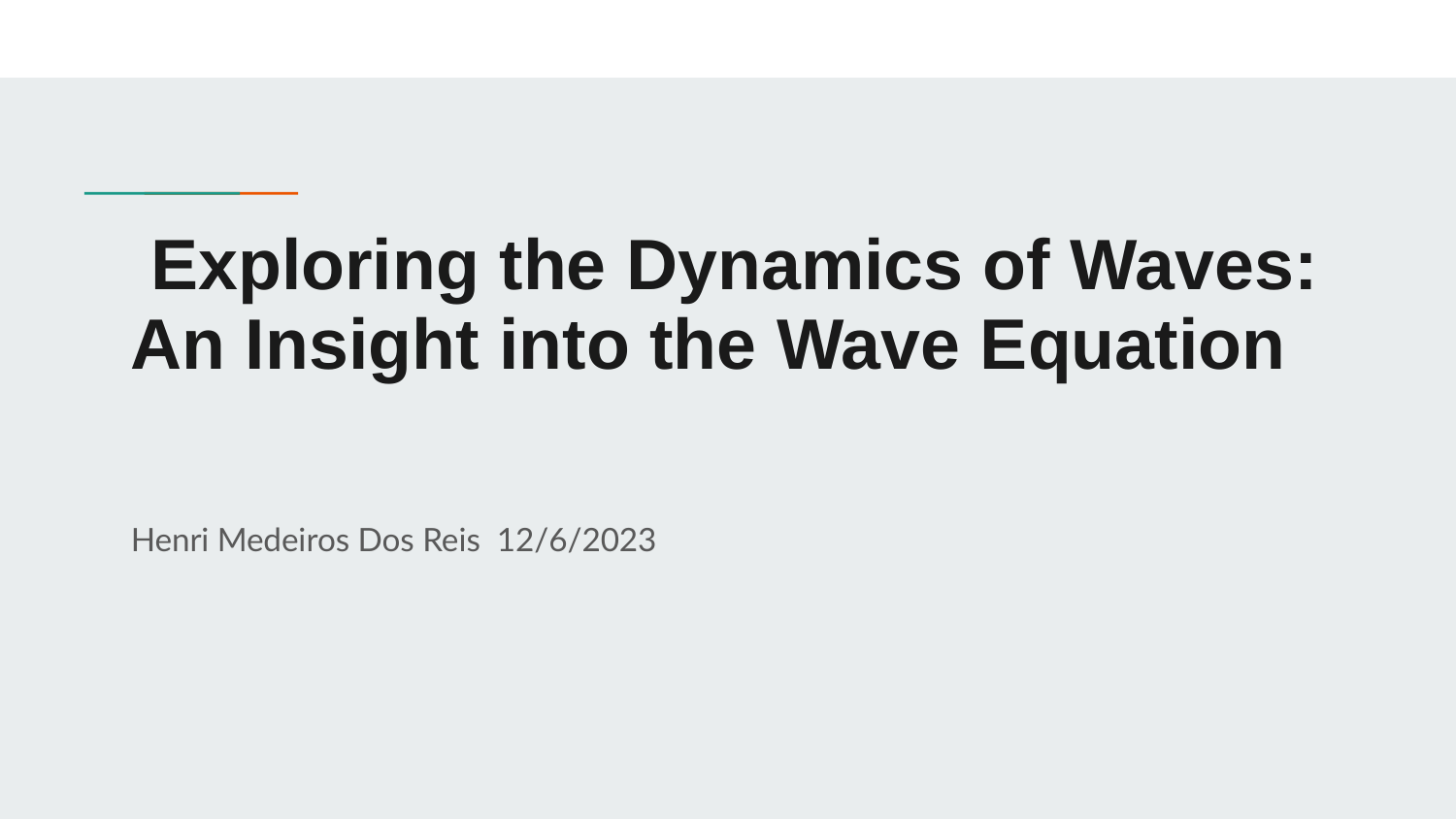

# Exploring the Dynamics of Waves: An Insight into the Wave Equation
Henri Medeiros Dos Reis  12/6/2023